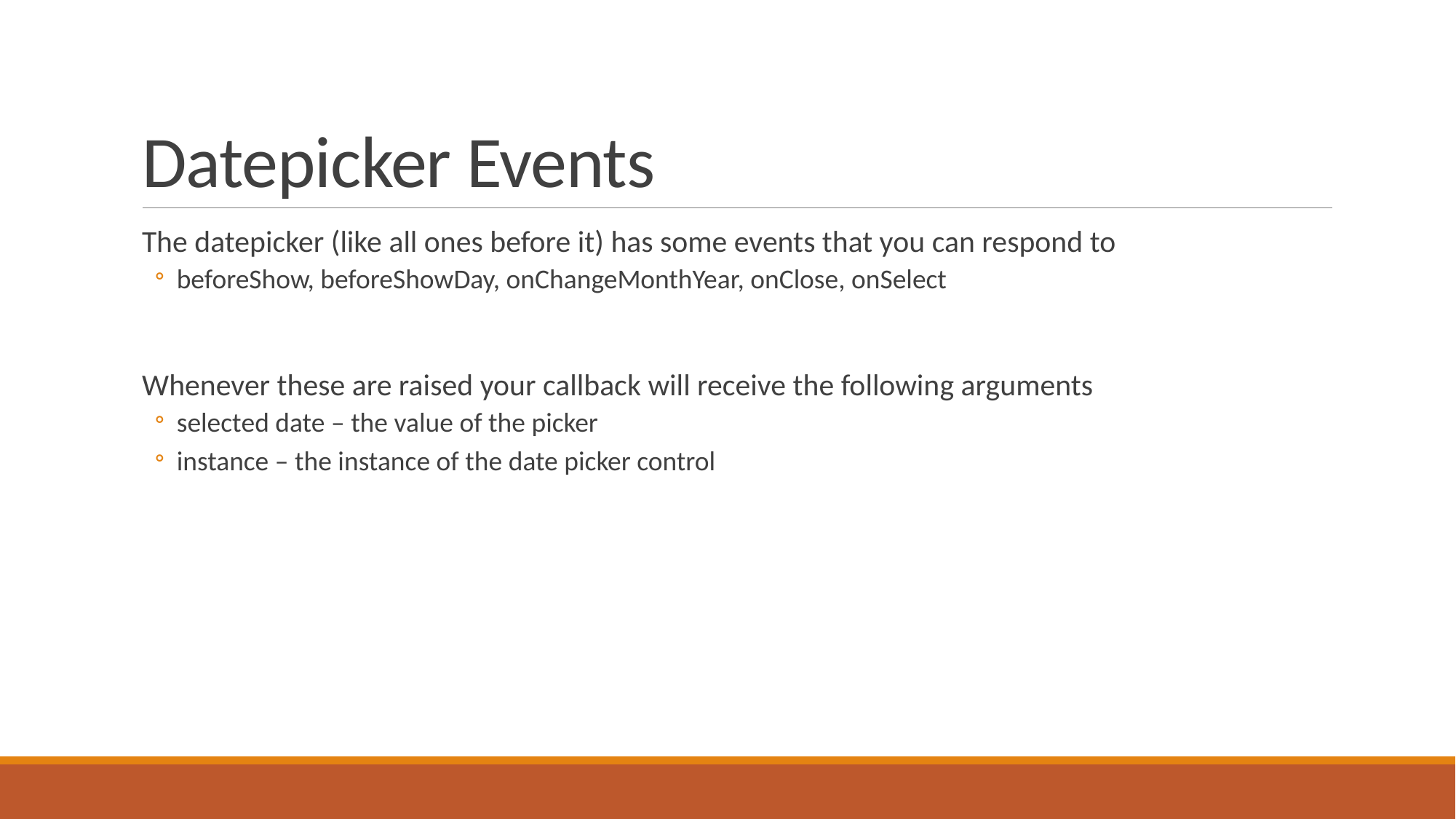

# Datepicker Events
The datepicker (like all ones before it) has some events that you can respond to
beforeShow, beforeShowDay, onChangeMonthYear, onClose, onSelect

Whenever these are raised your callback will receive the following arguments
selected date – the value of the picker
instance – the instance of the date picker control